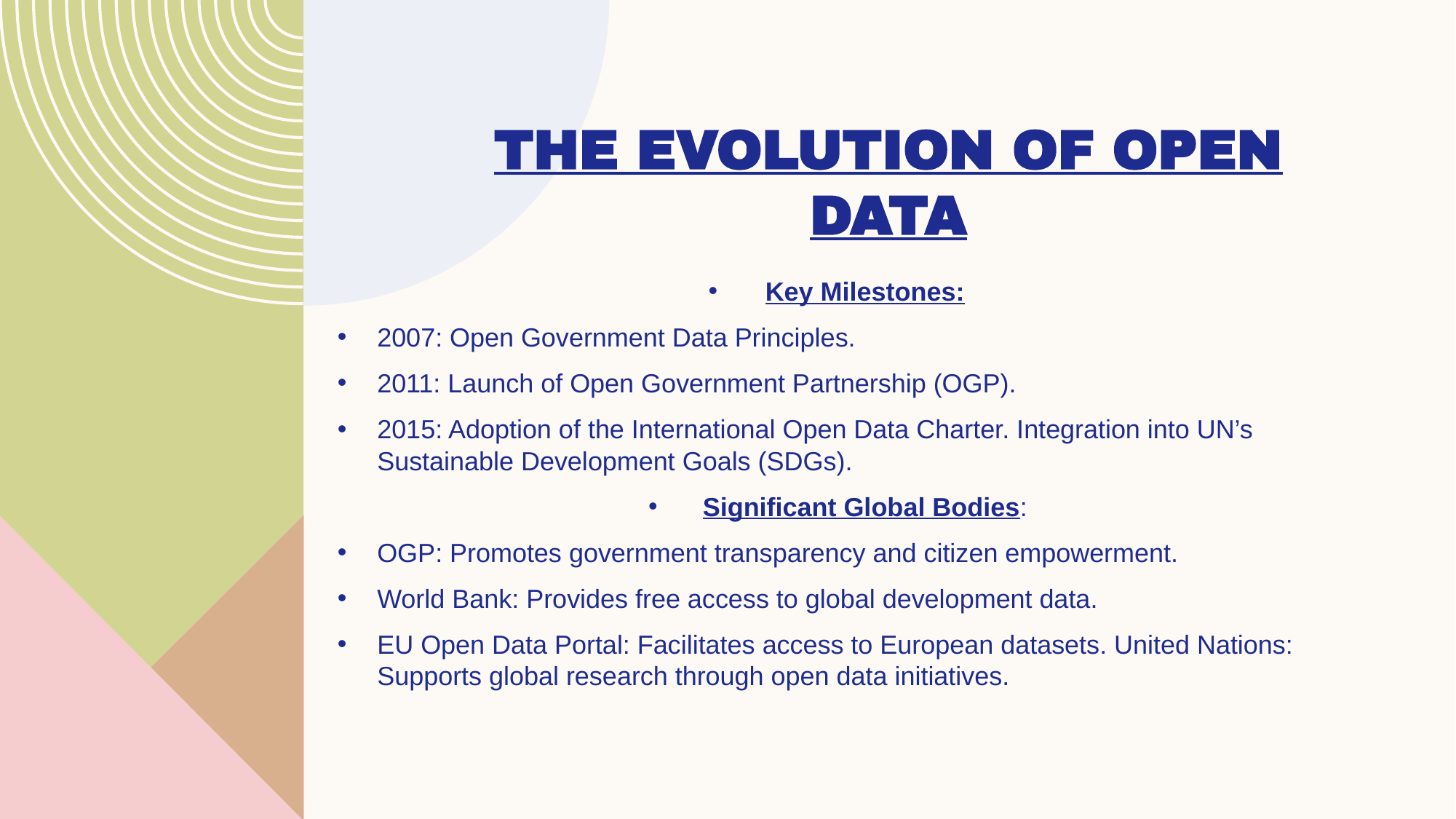

# THE EVOLUTION OF OPEN DATA
Key Milestones:
2007: Open Government Data Principles.
2011: Launch of Open Government Partnership (OGP).
2015: Adoption of the International Open Data Charter. Integration into UN’s Sustainable Development Goals (SDGs).
Significant Global Bodies:
OGP: Promotes government transparency and citizen empowerment.
World Bank: Provides free access to global development data.
EU Open Data Portal: Facilitates access to European datasets. United Nations: Supports global research through open data initiatives.